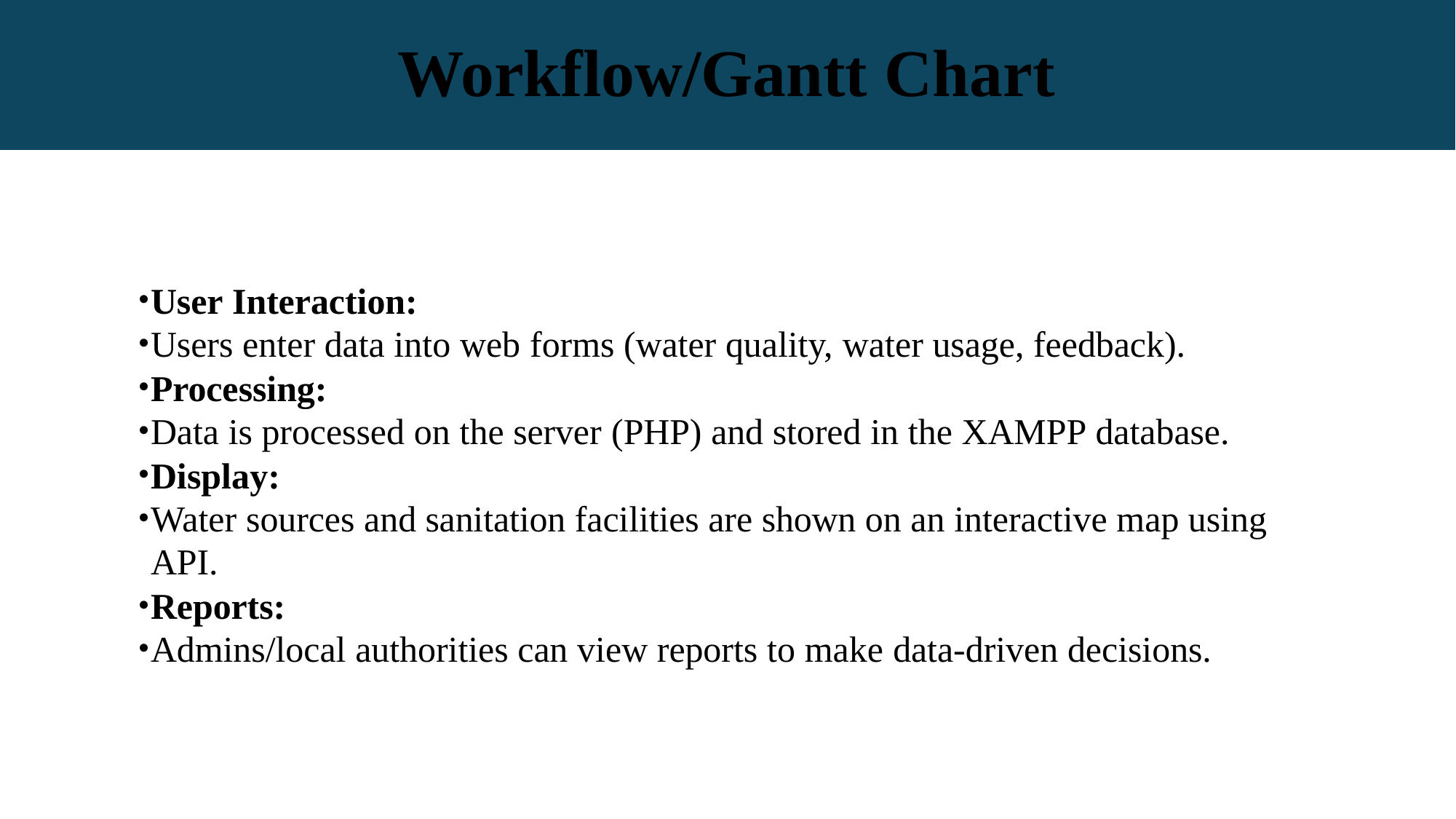

# Workflow/Gantt Chart

User Interaction:
Users enter data into web forms (water quality, water usage, feedback).
Processing:
Data is processed on the server (PHP) and stored in the XAMPP database.
Display:
Water sources and sanitation facilities are shown on an interactive map using API.
Reports:
Admins/local authorities can view reports to make data-driven decisions.